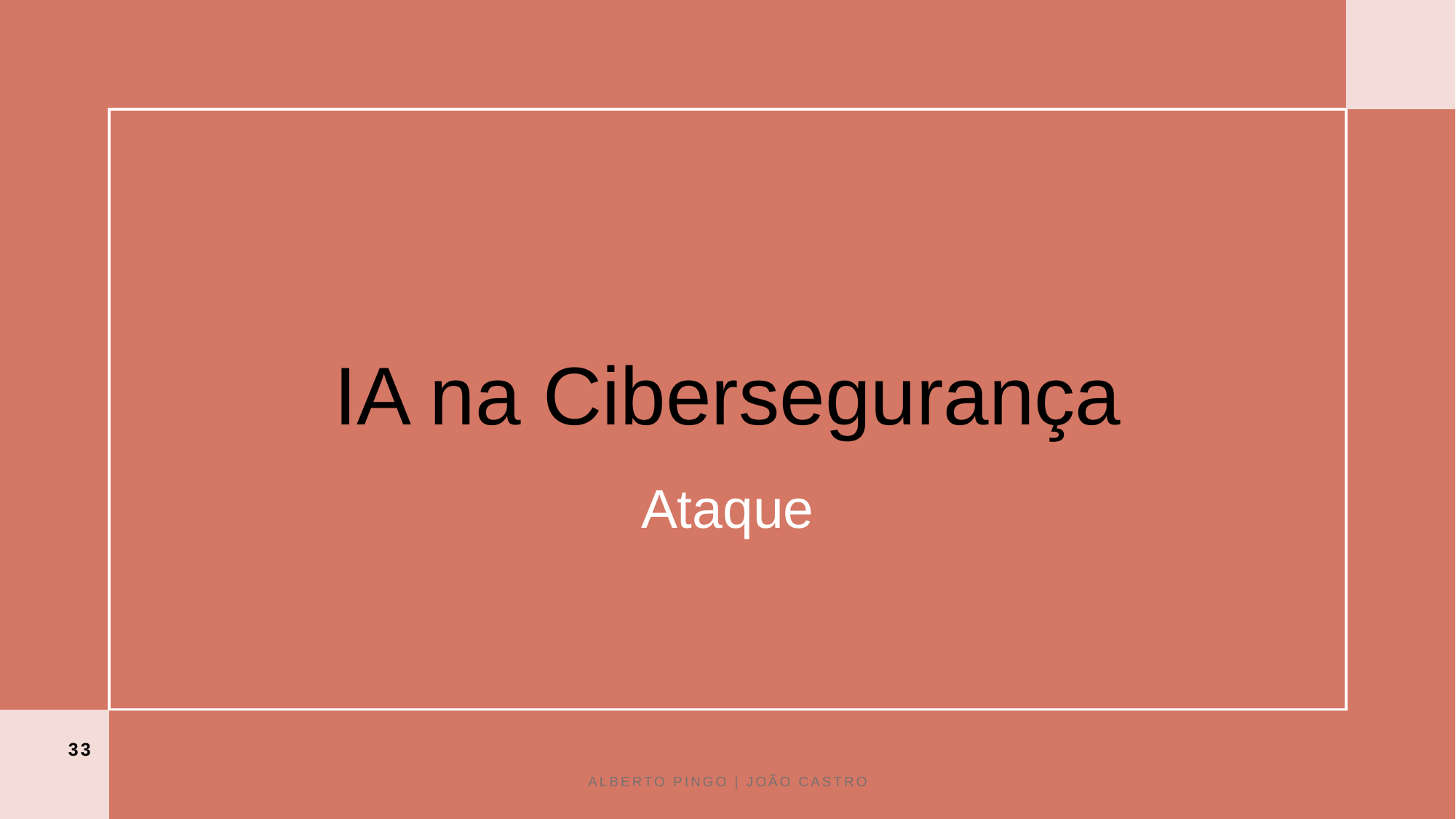

# IA na Cibersegurança
Ataque
33
Alberto Pingo | João Castro